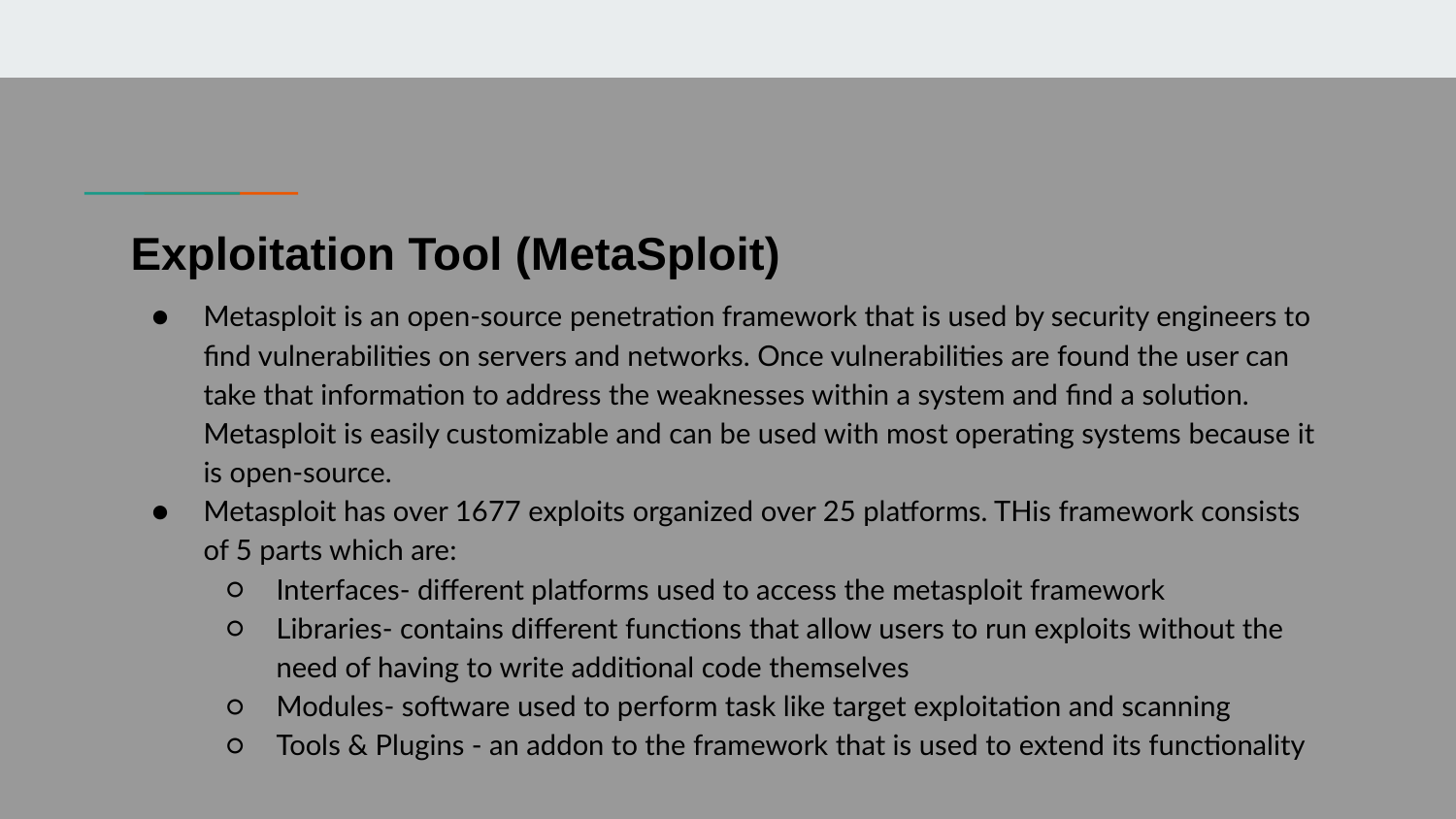

# Exploitation Tool (MetaSploit)
Metasploit is an open-source penetration framework that is used by security engineers to find vulnerabilities on servers and networks. Once vulnerabilities are found the user can take that information to address the weaknesses within a system and find a solution. Metasploit is easily customizable and can be used with most operating systems because it is open-source.
Metasploit has over 1677 exploits organized over 25 platforms. THis framework consists of 5 parts which are:
Interfaces- different platforms used to access the metasploit framework
Libraries- contains different functions that allow users to run exploits without the need of having to write additional code themselves
Modules- software used to perform task like target exploitation and scanning
Tools & Plugins - an addon to the framework that is used to extend its functionality